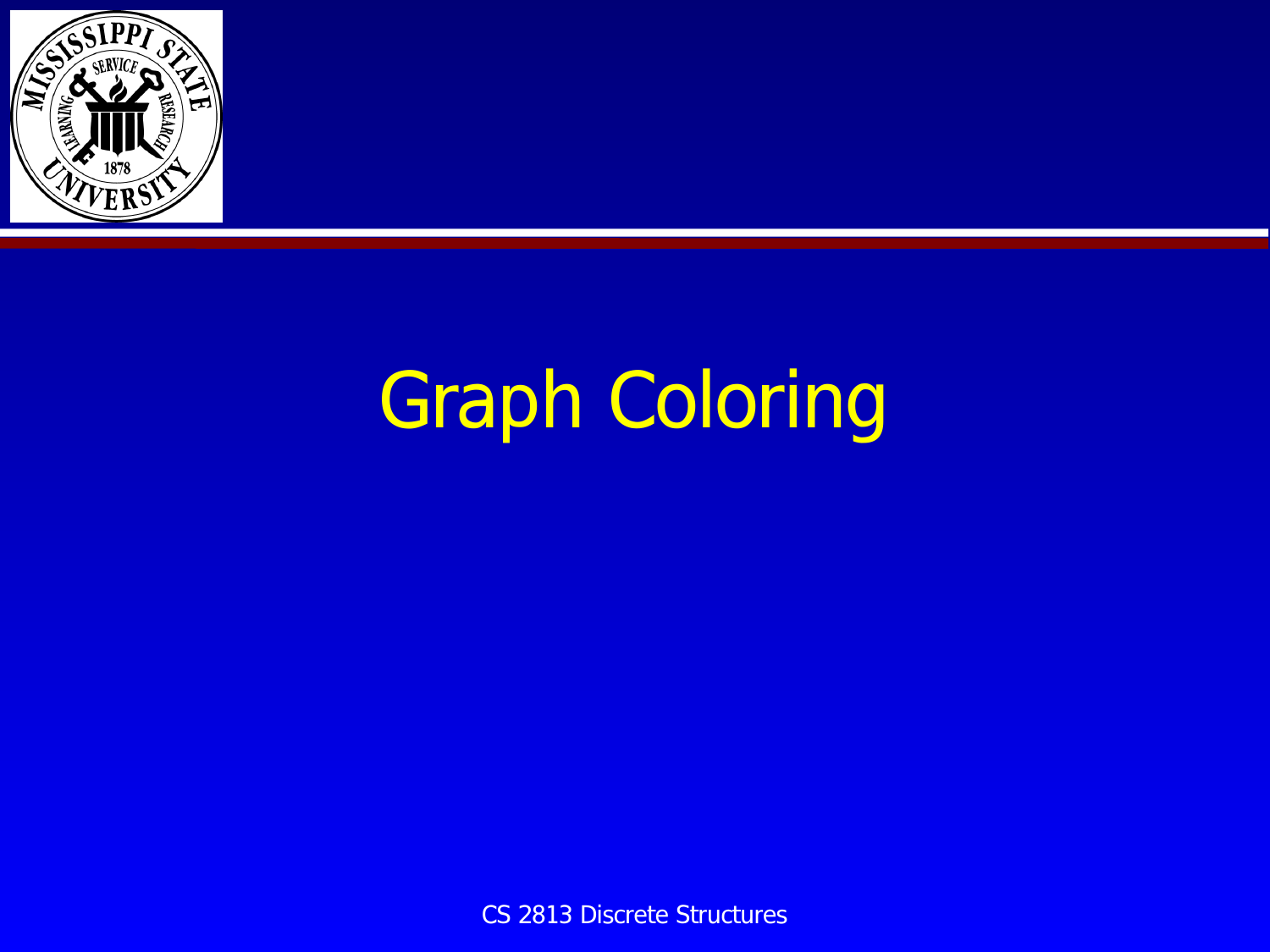

# Graph Coloring

CS 2813 Discrete Structures